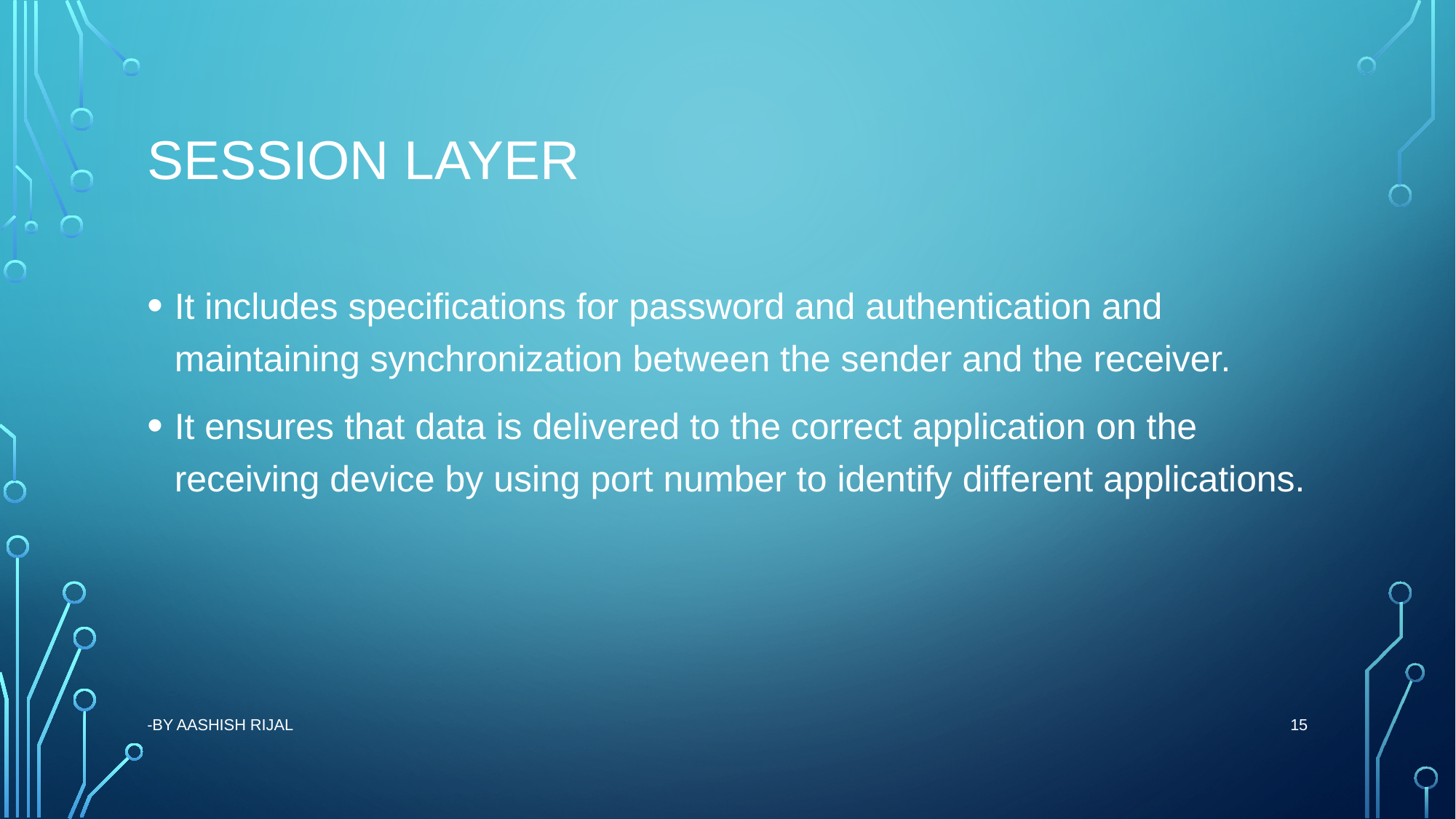

# Session layer
It includes specifications for password and authentication and maintaining synchronization between the sender and the receiver.
It ensures that data is delivered to the correct application on the receiving device by using port number to identify different applications.

15
-By Aashish Rijal